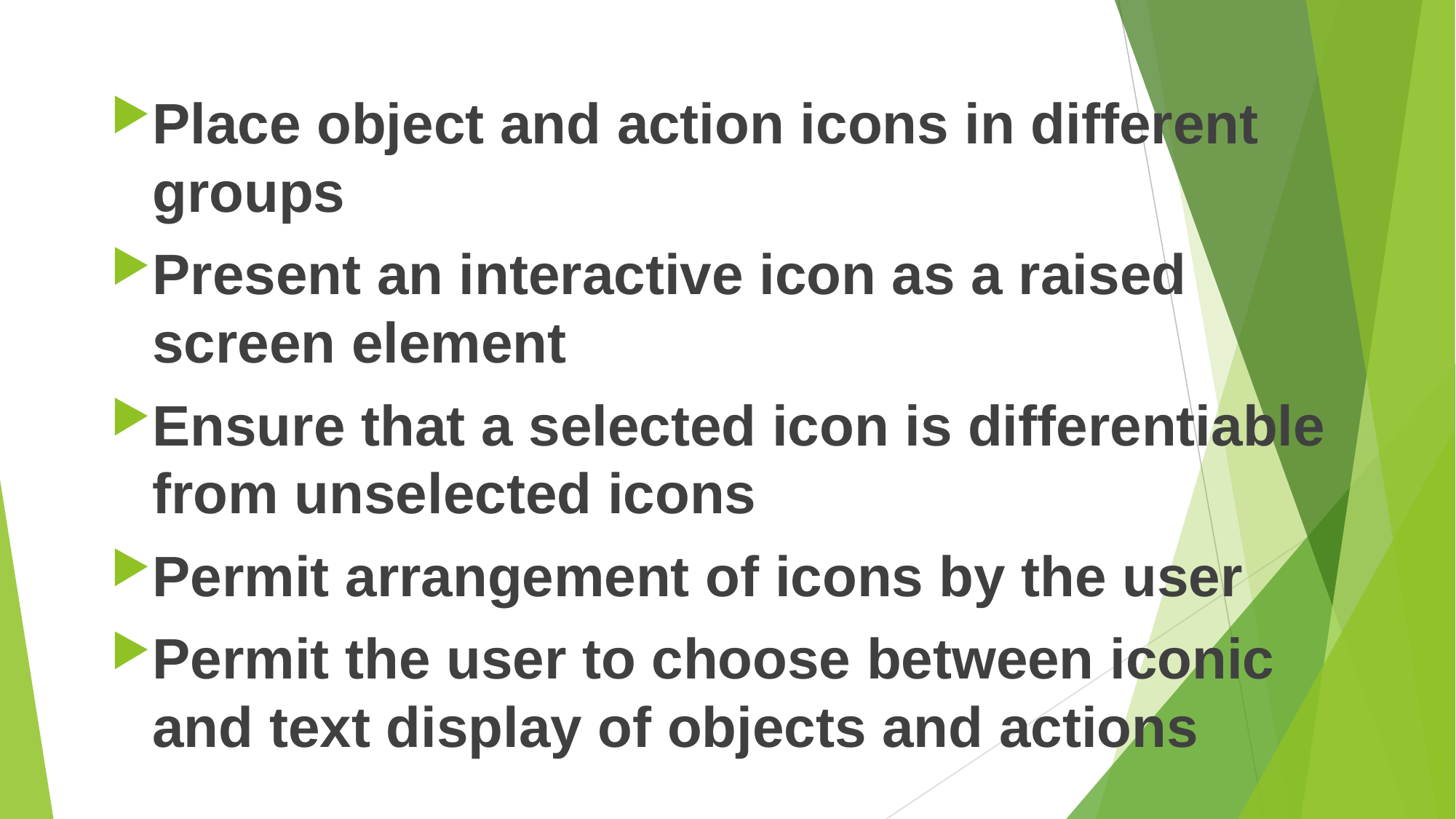

#
Place object and action icons in different groups
Present an interactive icon as a raised screen element
Ensure that a selected icon is differentiable from unselected icons
Permit arrangement of icons by the user
Permit the user to choose between iconic and text display of objects and actions